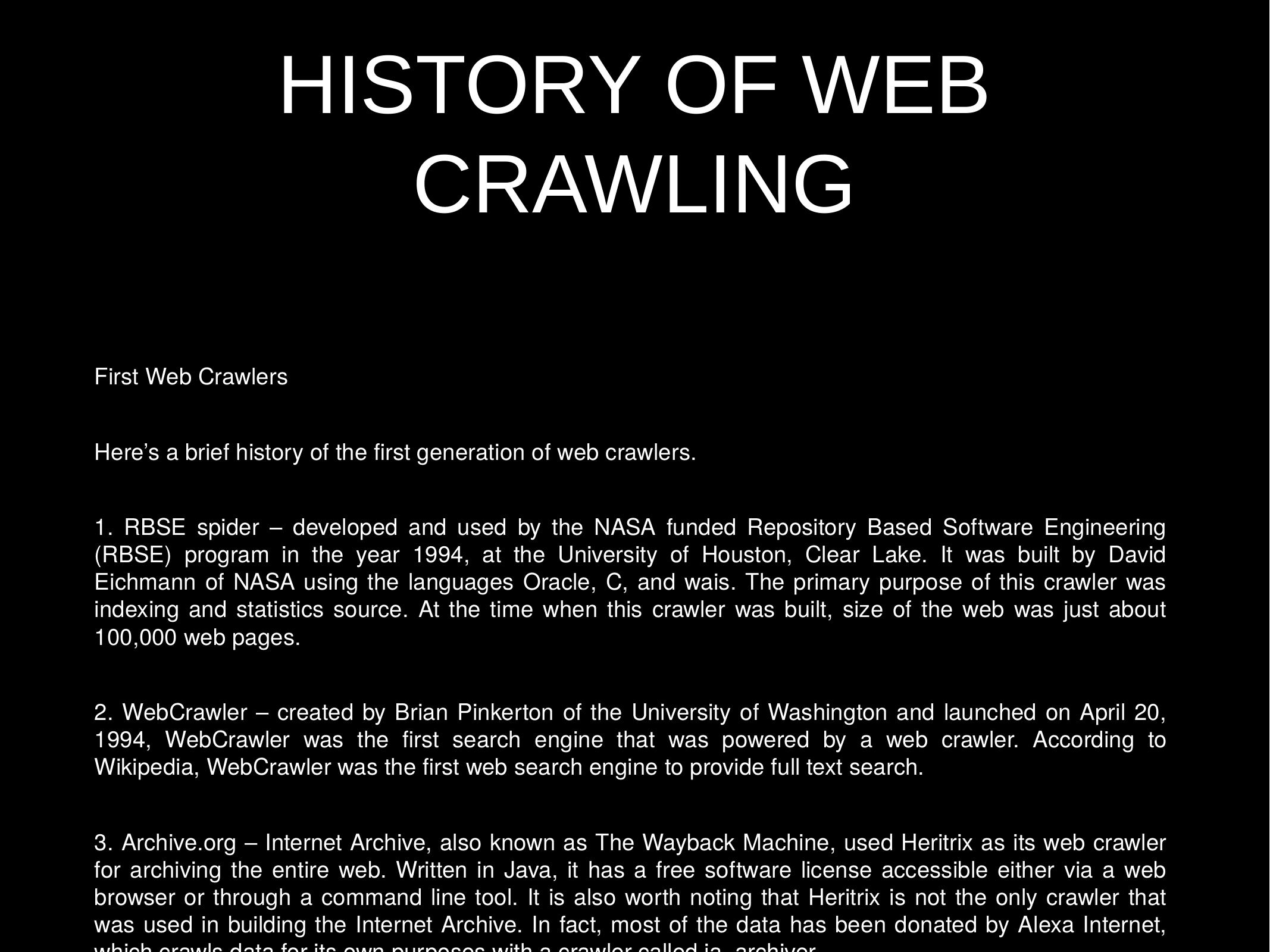

# HISTORY OF WEB CRAWLING
First Web Crawlers
Here’s a brief history of the first generation of web crawlers.
1. RBSE spider – developed and used by the NASA funded Repository Based Software Engineering (RBSE) program in the year 1994, at the University of Houston, Clear Lake. It was built by David Eichmann of NASA using the languages Oracle, C, and wais. The primary purpose of this crawler was indexing and statistics source. At the time when this crawler was built, size of the web was just about 100,000 web pages.
2. WebCrawler – created by Brian Pinkerton of the University of Washington and launched on April 20, 1994, WebCrawler was the first search engine that was powered by a web crawler. According to Wikipedia, WebCrawler was the first web search engine to provide full text search.
3. Archive.org – Internet Archive, also known as The Wayback Machine, used Heritrix as its web crawler for archiving the entire web. Written in Java, it has a free software license accessible either via a web browser or through a command line tool. It is also worth noting that Heritrix is not the only crawler that was used in building the Internet Archive. In fact, most of the data has been donated by Alexa Internet, which crawls data for its own purposes with a crawler called ia_archiver.